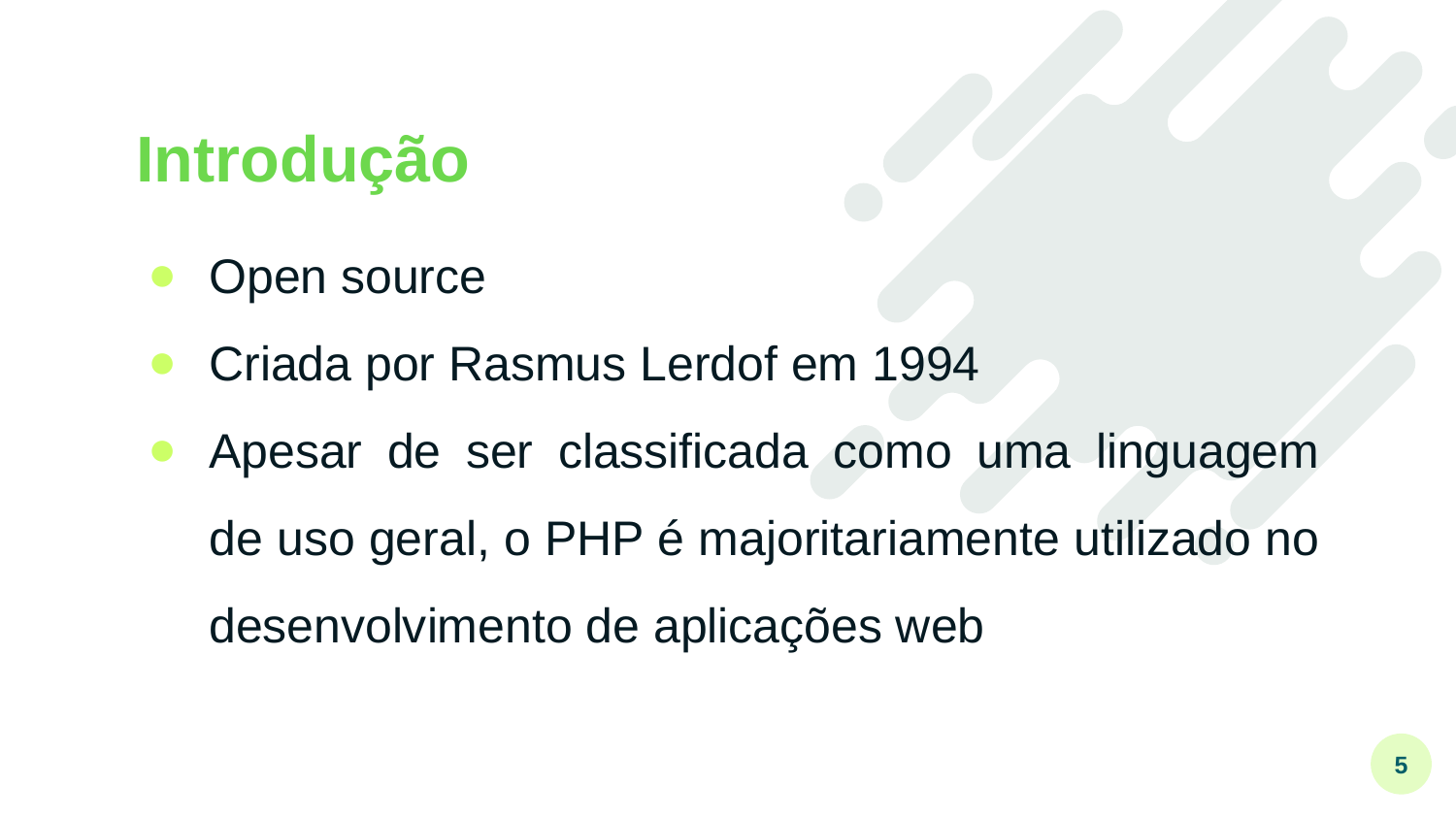

# Introdução
Open source
Criada por Rasmus Lerdof em 1994
Apesar de ser classificada como uma linguagem de uso geral, o PHP é majoritariamente utilizado no desenvolvimento de aplicações web
5